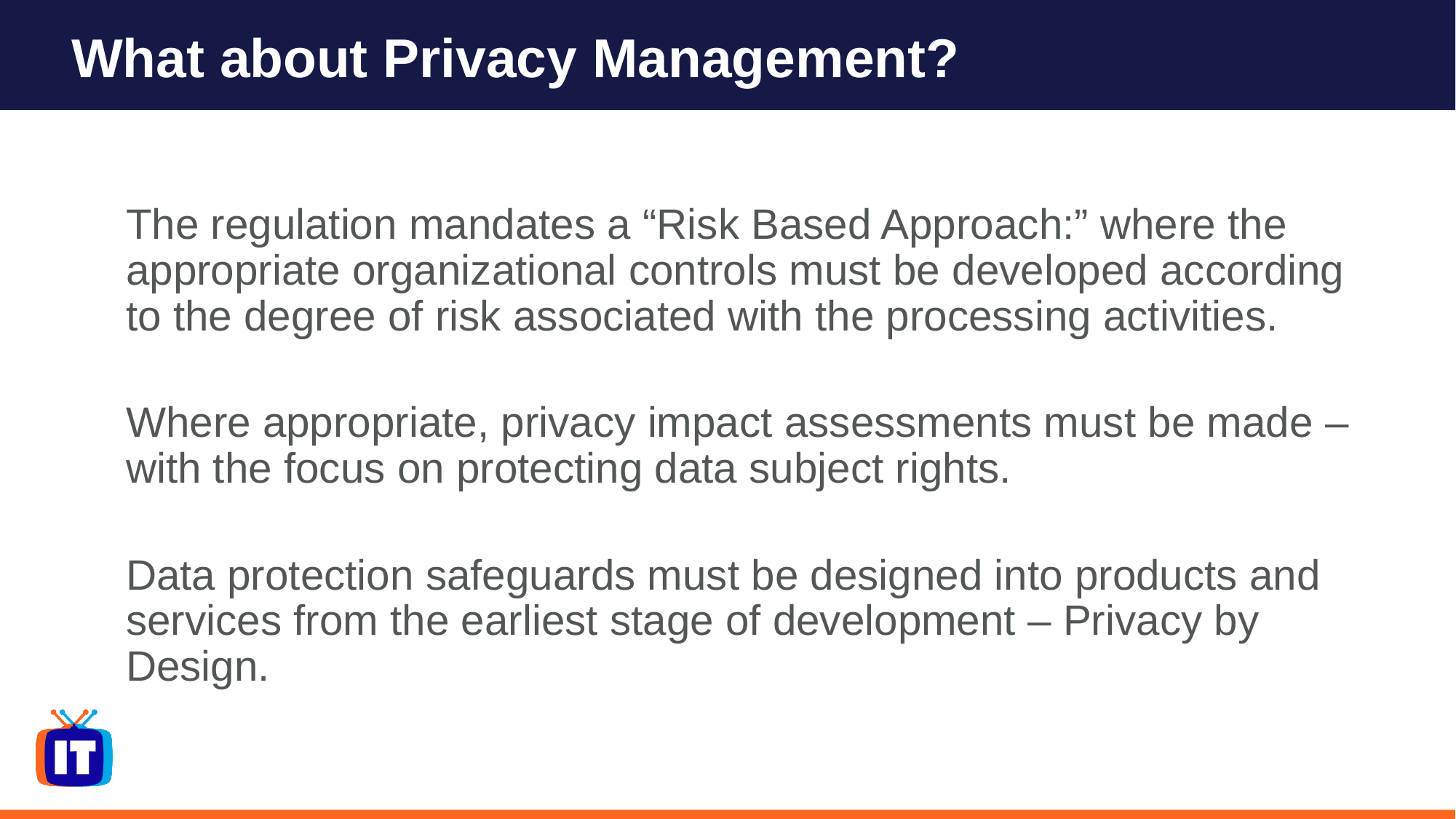

# What about Privacy Management?

The regulation mandates a “Risk Based Approach:” where the appropriate organizational controls must be developed according to the degree of risk associated with the processing activities.

Where appropriate, privacy impact assessments must be made – with the focus on protecting data subject rights.

Data protection safeguards must be designed into products and services from the earliest stage of development – Privacy by Design.